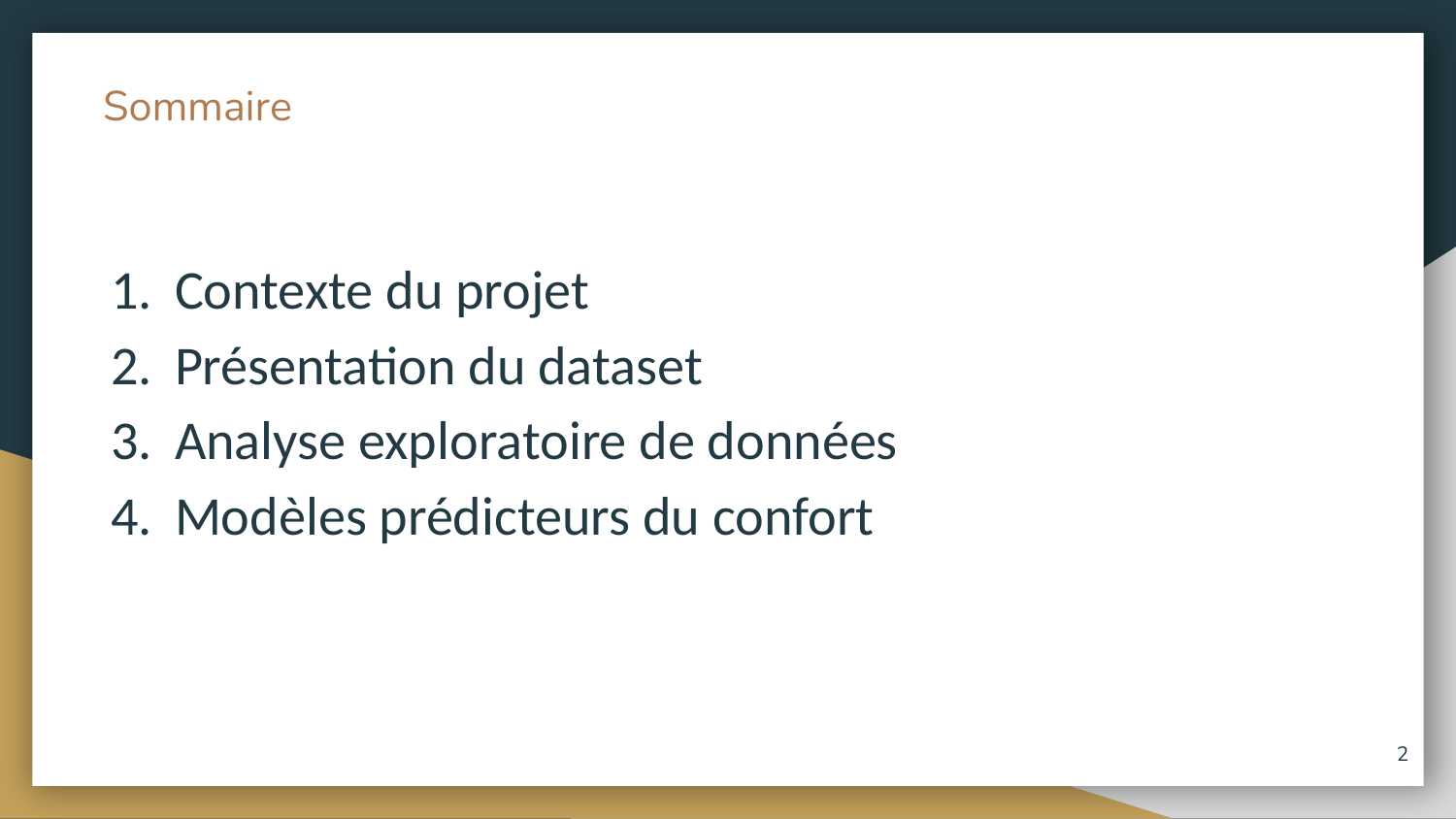

# Sommaire
Contexte du projet
Présentation du dataset
Analyse exploratoire de données
Modèles prédicteurs du confort
2